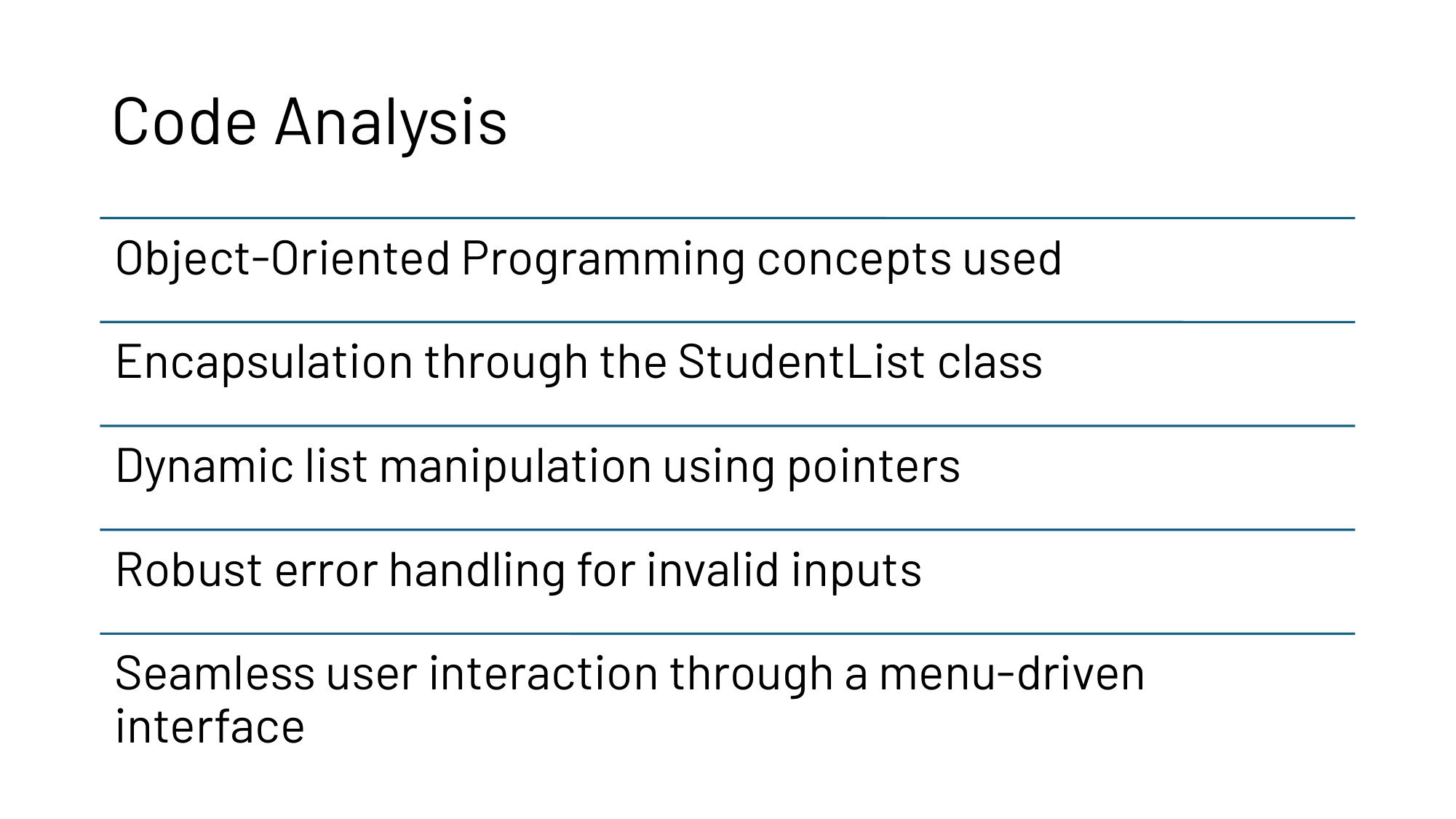

# Code Analysis
Object-Oriented Programming concepts used
Encapsulation through the StudentList class
Dynamic list manipulation using pointers
Robust error handling for invalid inputs
Seamless user interaction through a menu-driven interface